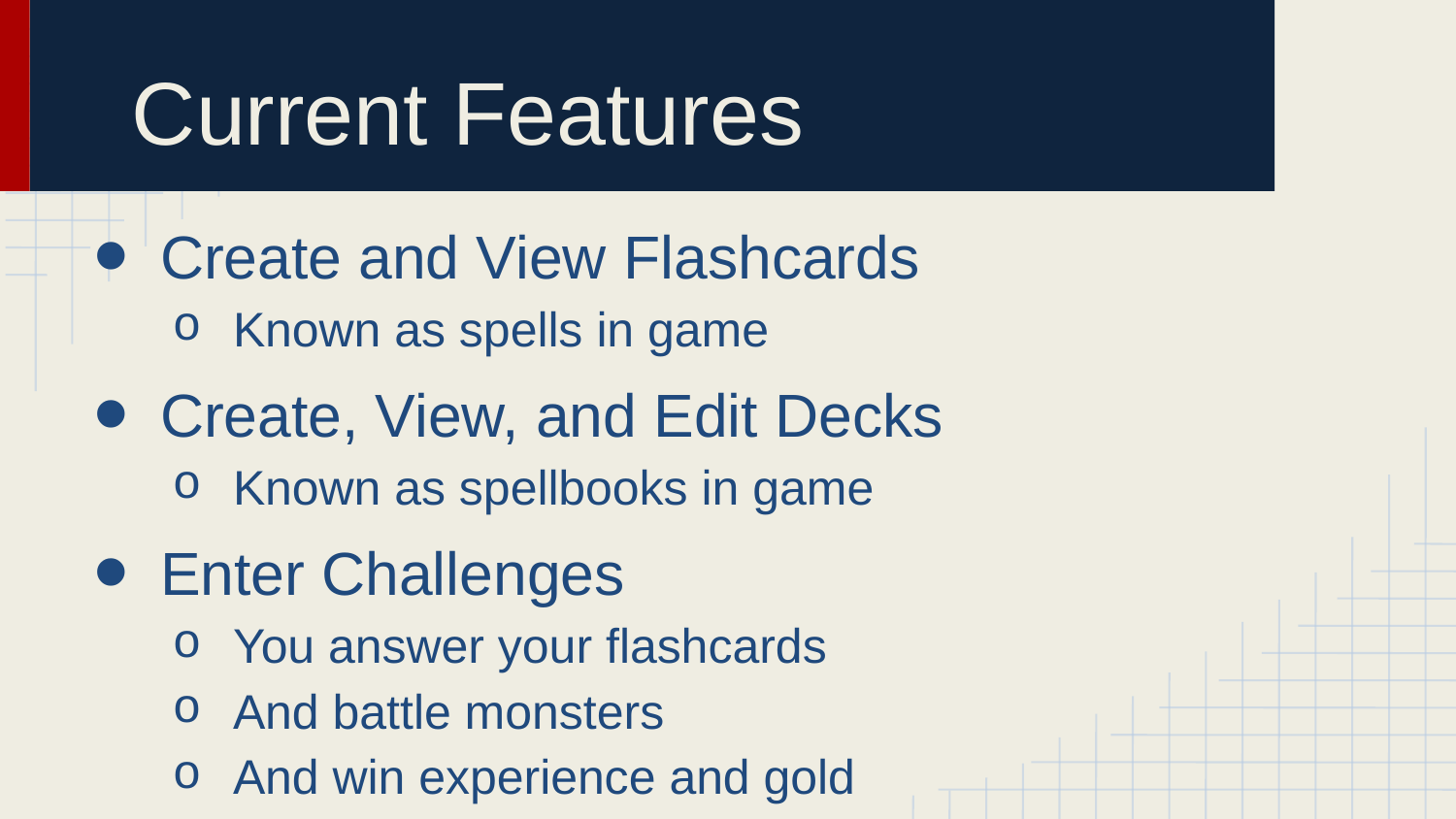

# Current Features
Create and View Flashcards
Known as spells in game
Create, View, and Edit Decks
Known as spellbooks in game
Enter Challenges
You answer your flashcards
And battle monsters
And win experience and gold